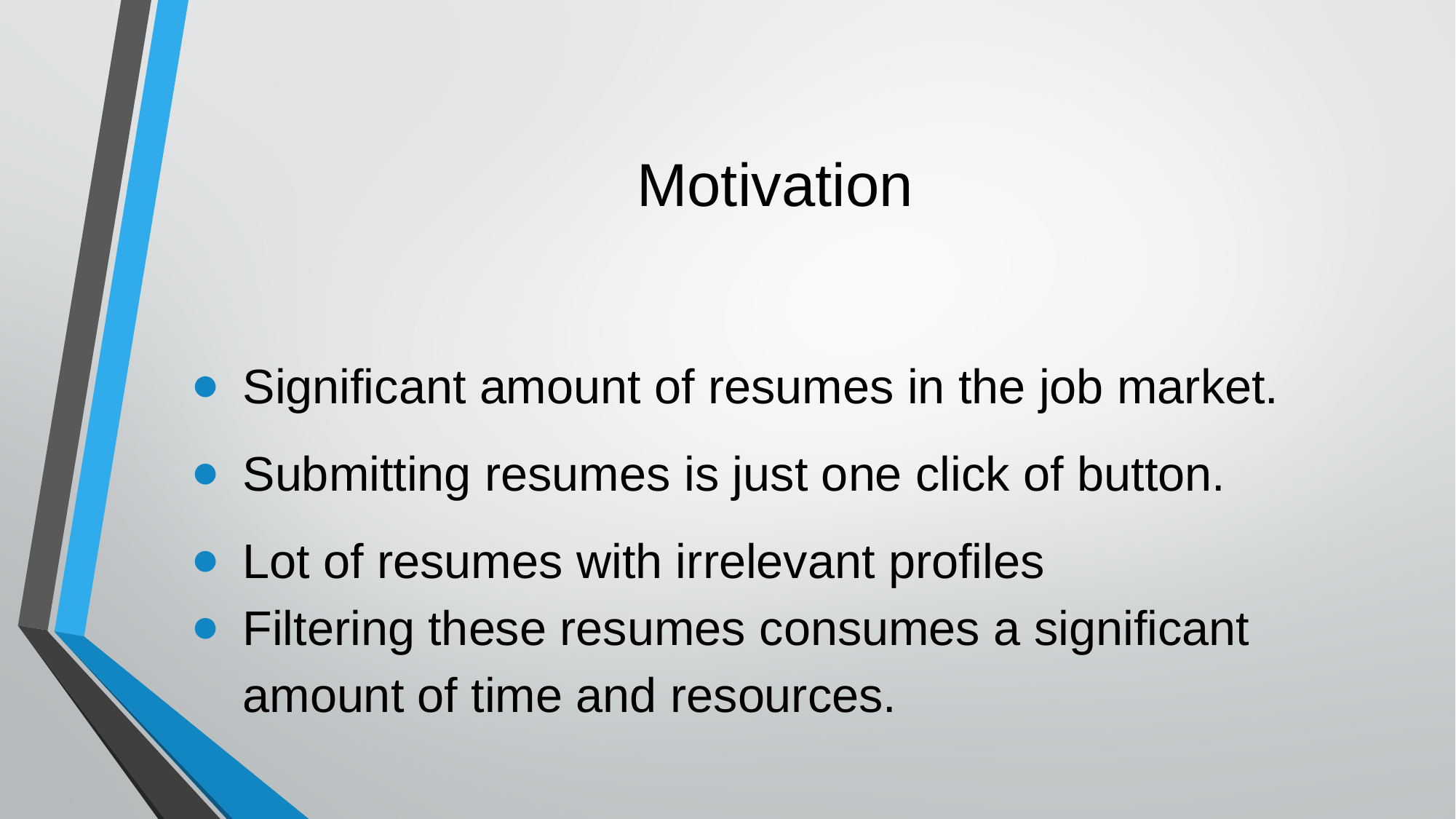

# Motivation
Significant amount of resumes in the job market.
Submitting resumes is just one click of button.
Lot of resumes with irrelevant profiles
Filtering these resumes consumes a significant amount of time and resources.